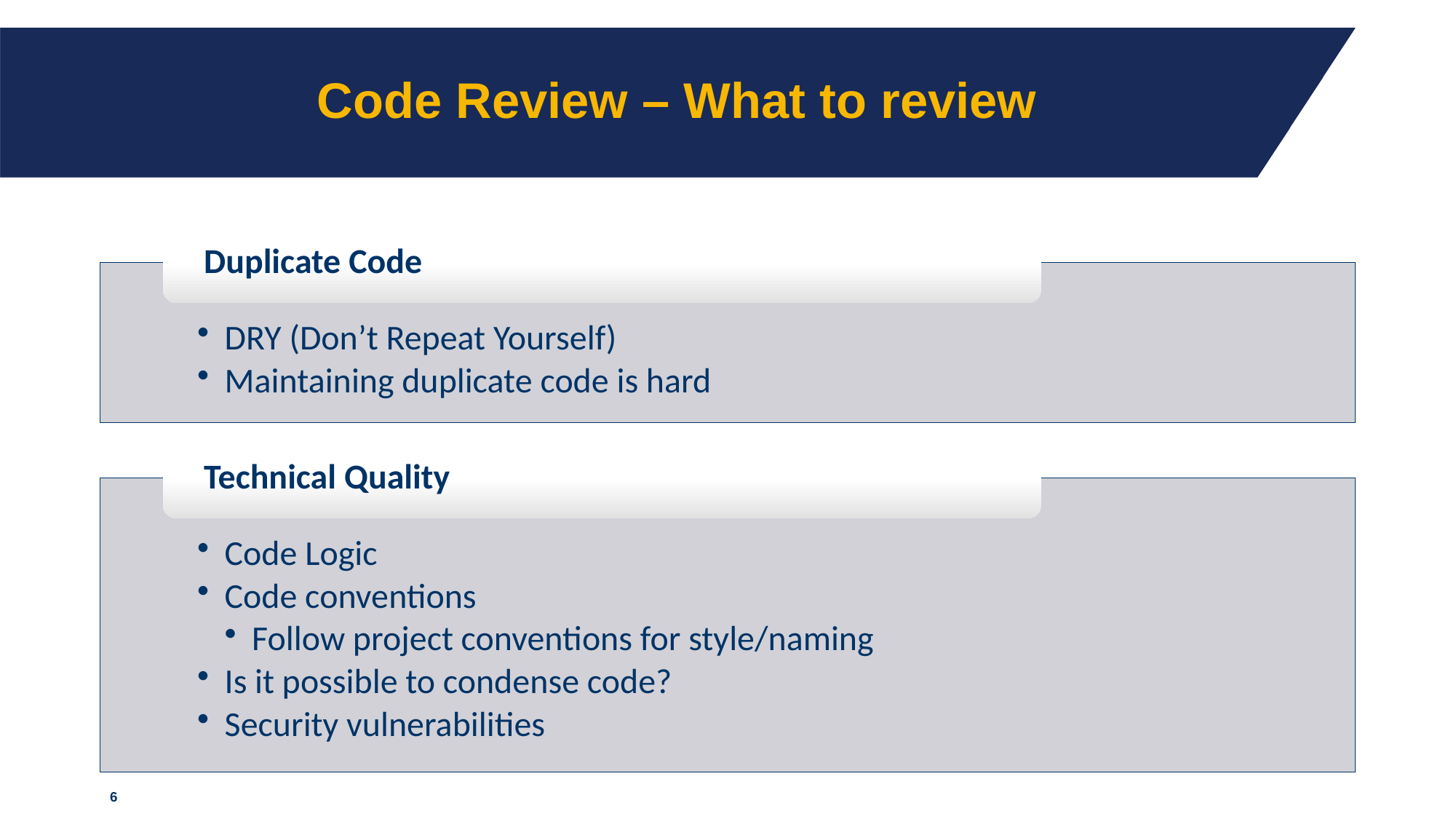

# Code Review – What to review
DRY (Don’t Repeat Yourself)
Maintaining duplicate code is hard
Duplicate Code
Code Logic
Code conventions
Follow project conventions for style/naming
Is it possible to condense code?
Security vulnerabilities
Technical Quality
6